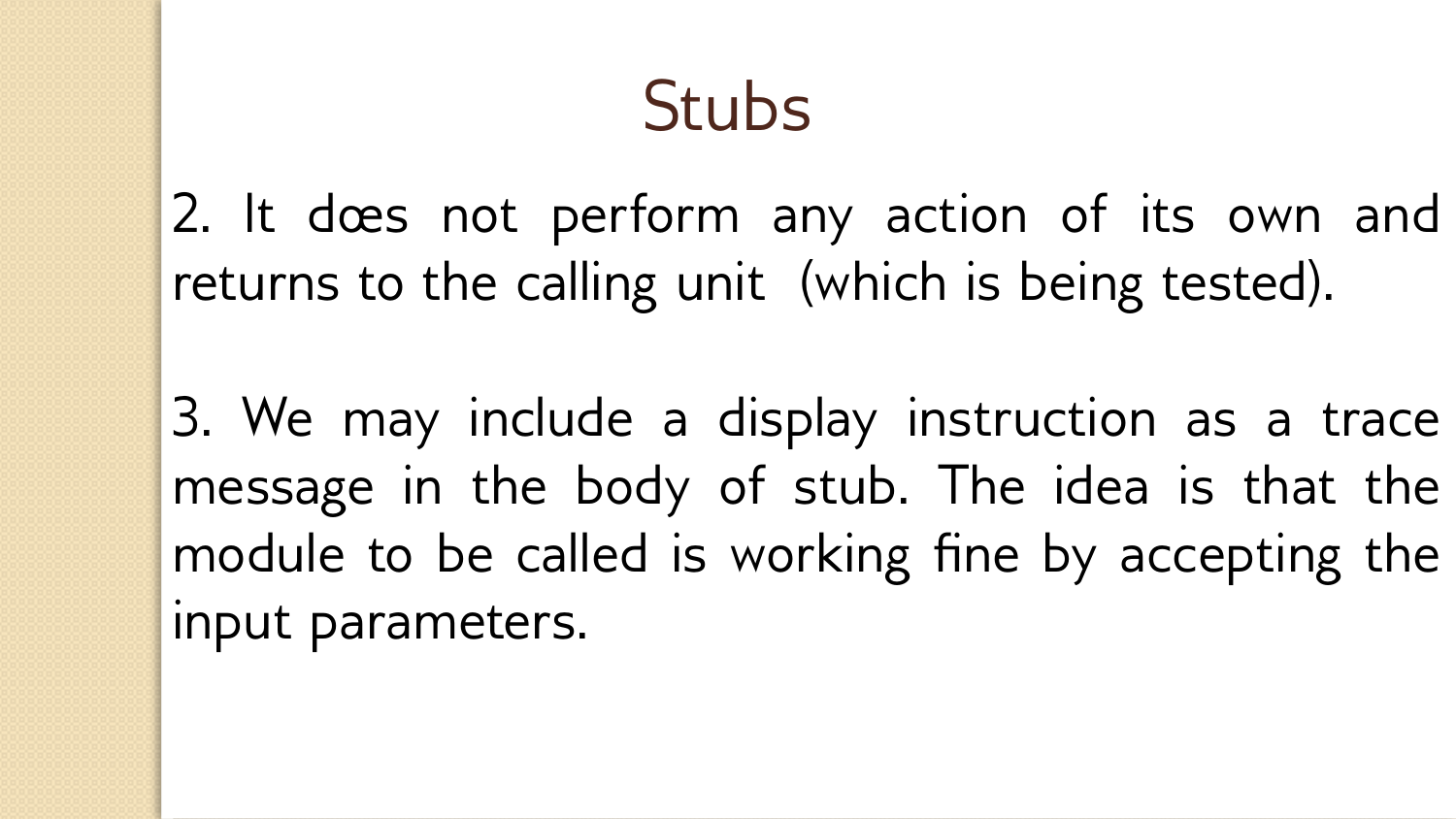

Stubs
2. It does not perform any action of its own and returns to the calling unit  (which is being tested).

3. We may include a display instruction as a trace message in the body of stub. The idea is that the module to be called is working fine by accepting the input parameters.